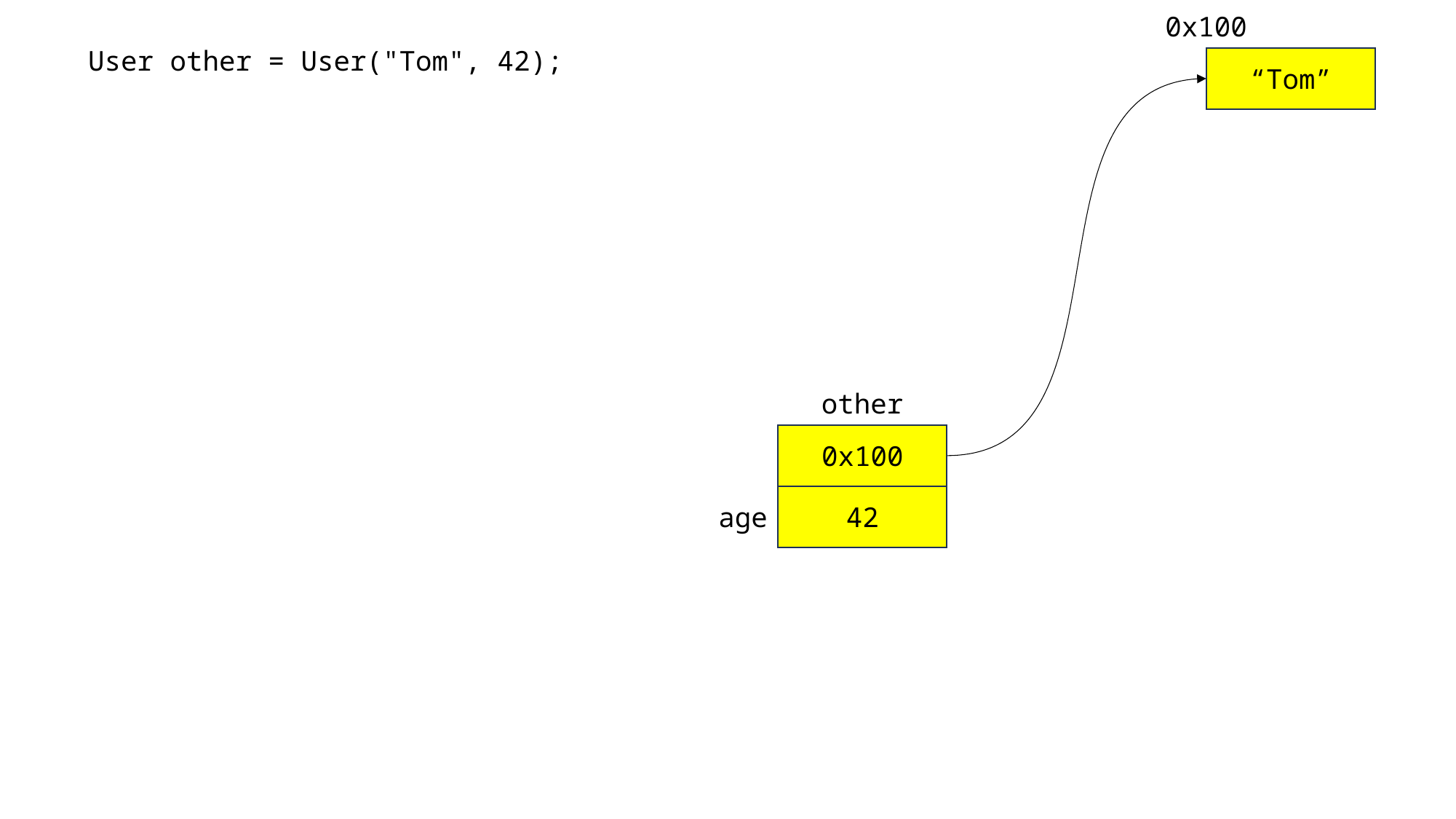

0x100
 User other = User("Tom", 42);
“Tom”
other
0x100
42
age